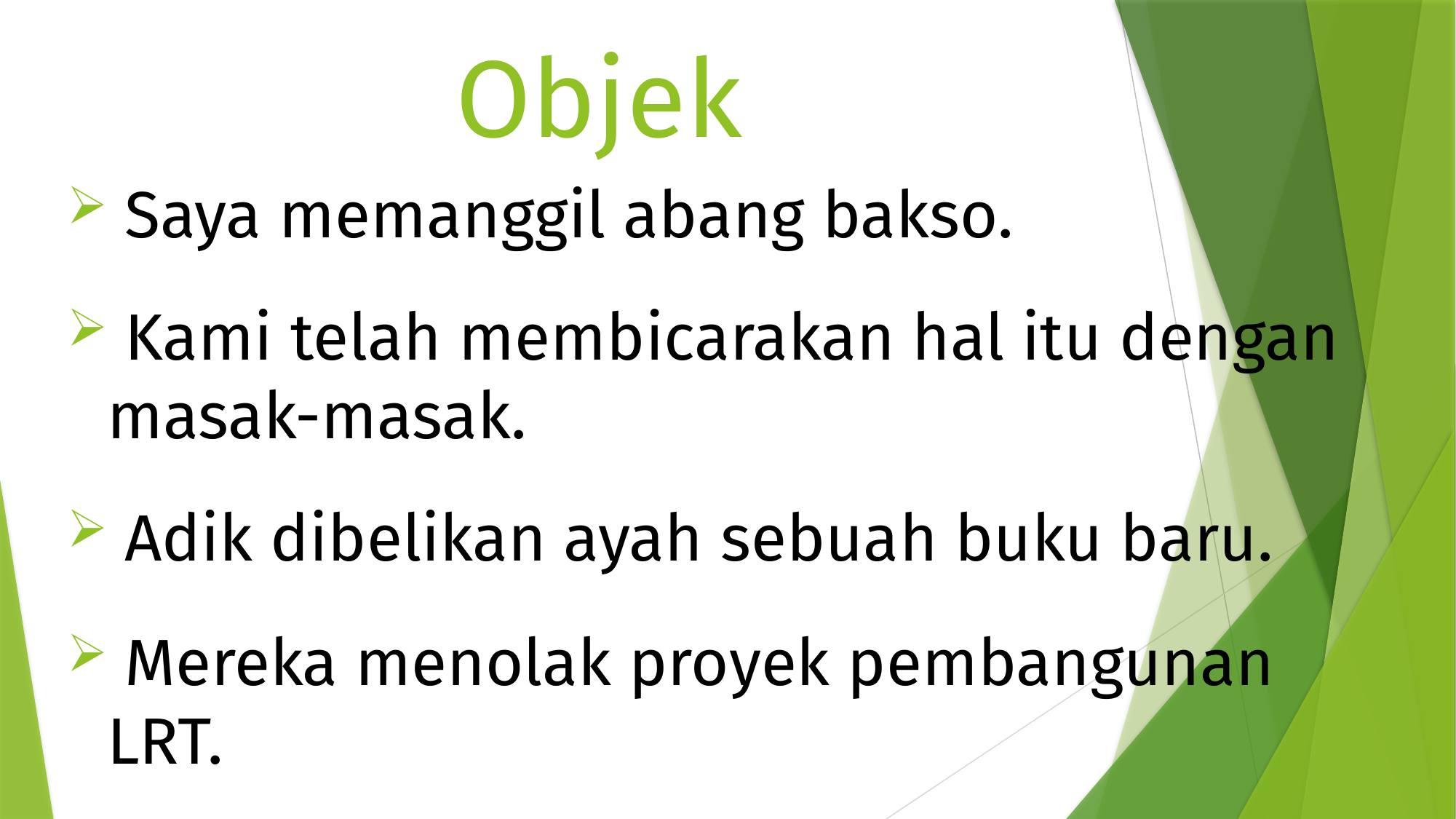

# Objek
 Saya memanggil abang bakso.

 Kami telah membicarakan hal itu dengan masak-masak.

 Adik dibelikan ayah sebuah buku baru.

 Mereka menolak proyek pembangunan LRT.